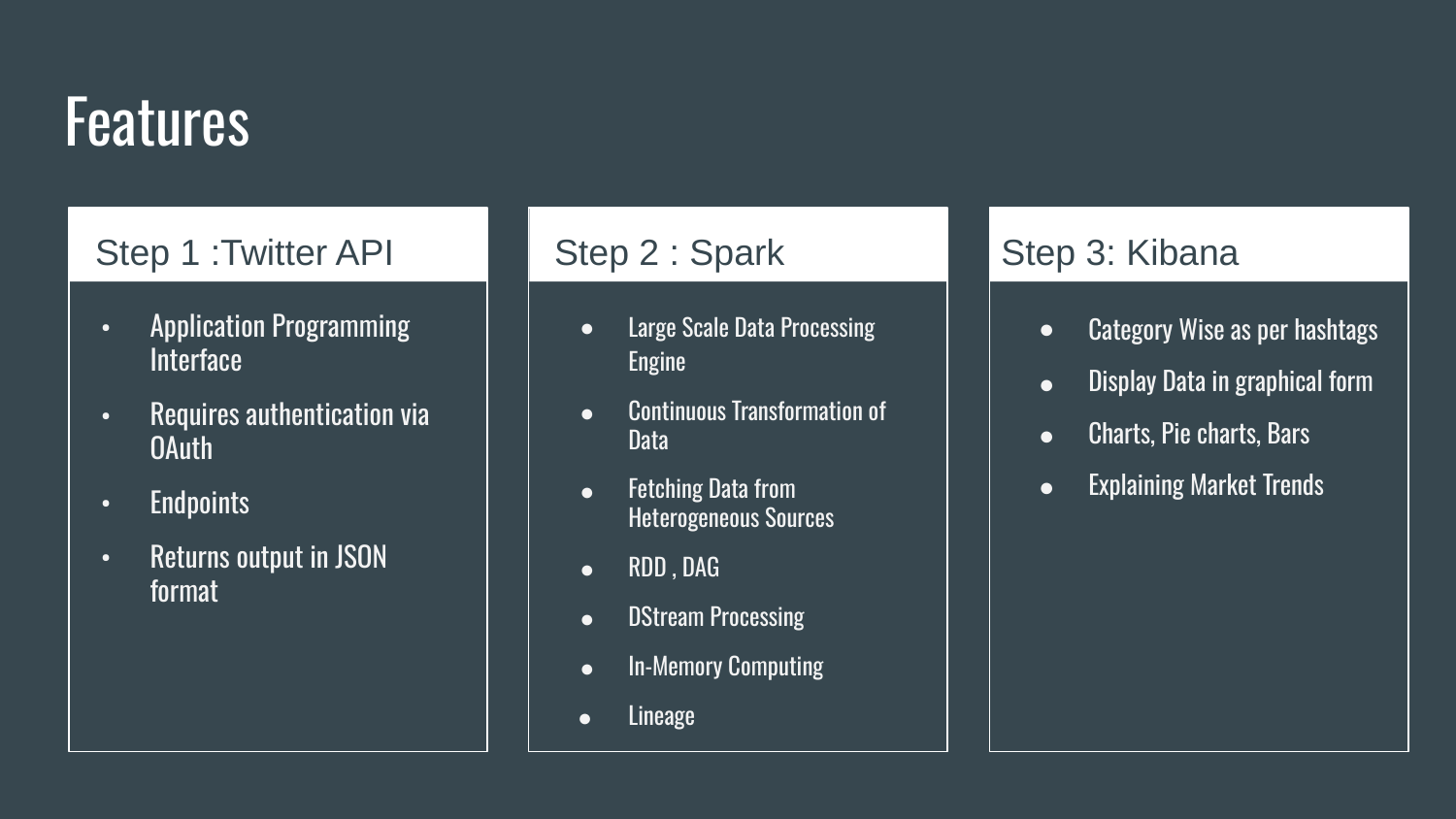

# Features

Step 1 :Twitter API

Step 2 : Spark Streaming
 Step 3: Kibana Dashboard

Application Programming Interface
Requires authentication via OAuth
Endpoints
Returns output in JSON format
Large Scale Data Processing Engine
Continuous Transformation of Data
Fetching Data from Heterogeneous Sources
RDD , DAG
DStream Processing
In-Memory Computing
Lineage
Category Wise as per hashtags
Display Data in graphical form
Charts, Pie charts, Bars
Explaining Market Trends